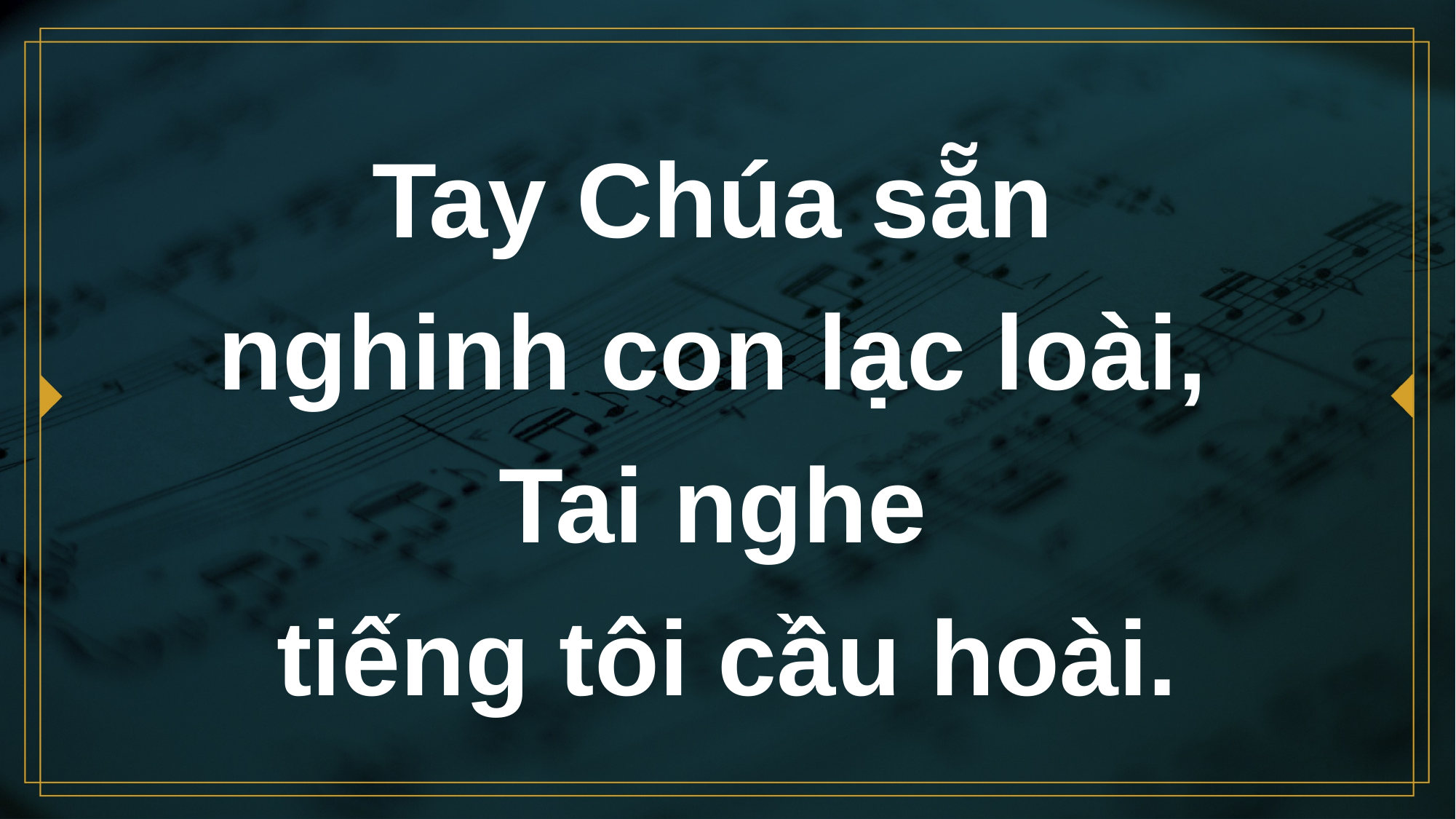

# Tay Chúa sẵn nghinh con lạc loài, Tai nghe tiếng tôi cầu hoài.